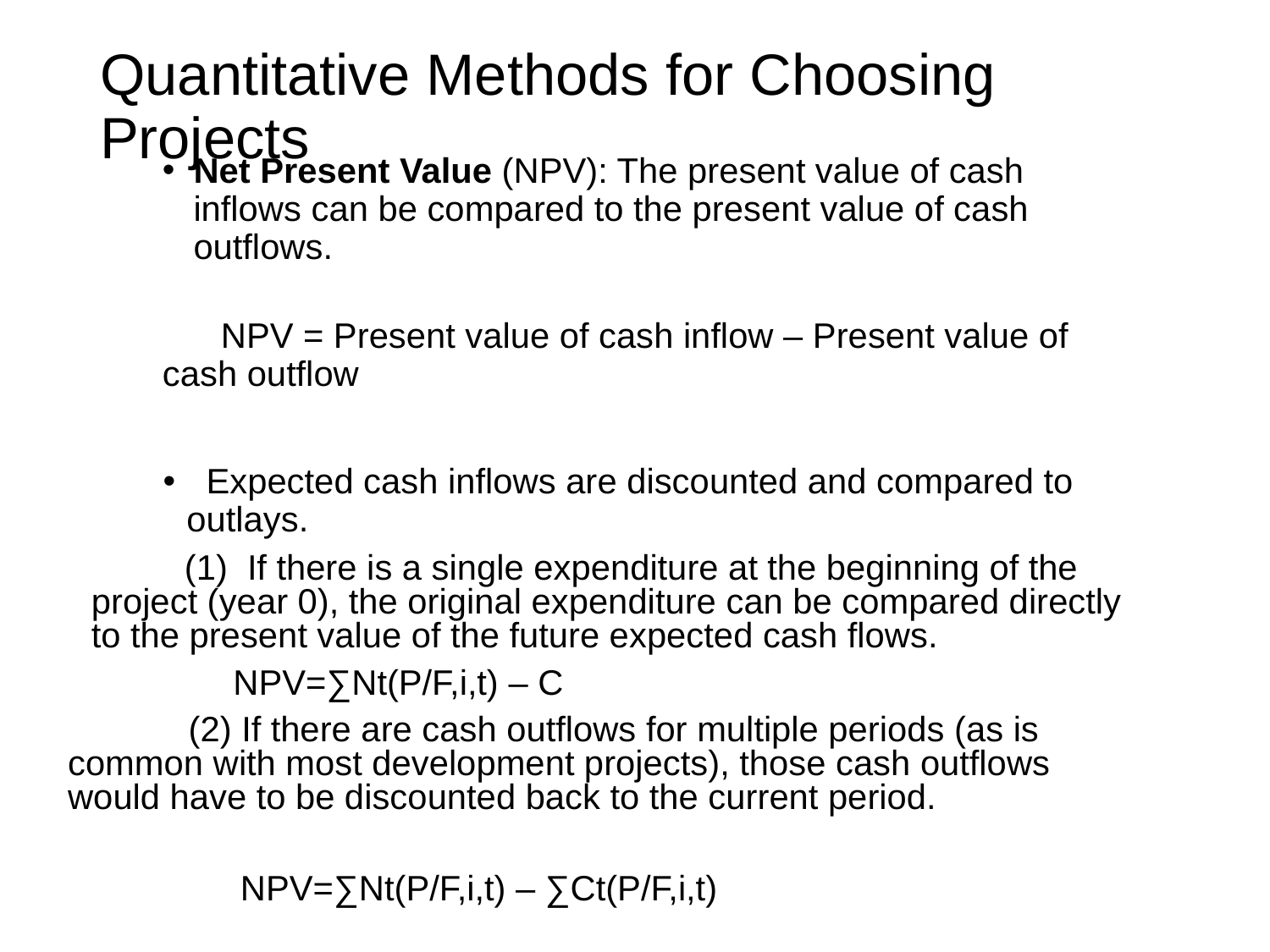

Quantitative Methods for Choosing Projects
Net Present Value (NPV): The present value of cash inflows can be compared to the present value of cash outflows.

      NPV = Present value of cash inflow – Present value of cash outflow

  Expected cash inflows are discounted and compared to outlays.
            (1)  If there is a single expenditure at the beginning of the project (year 0), the original expenditure can be compared directly to the present value of the future expected cash flows.
                 NPV=∑Nt(P/F,i,t) – C
             (2) If there are cash outflows for multiple periods (as is common with most development projects), those cash outflows would have to be discounted back to the current period.

        NPV=∑Nt(P/F,i,t) – ∑Ct(P/F,i,t)